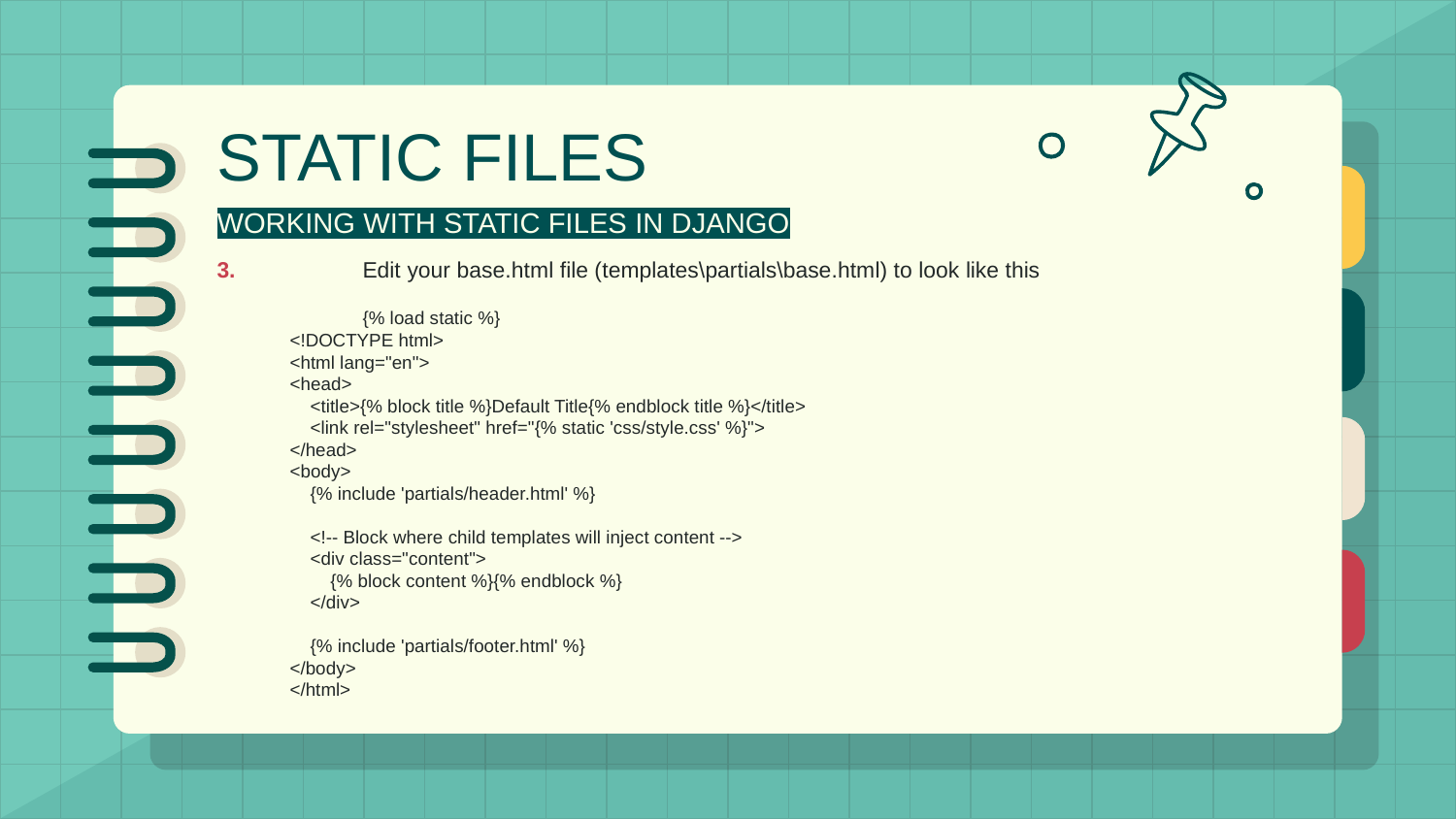

# STATIC FILES

WORKING WITH STATIC FILES IN DJANGO
3.	Edit your base.html file (templates\partials\base.html) to look like this
	{% load static %}
<!DOCTYPE html>
<html lang="en">
<head>
    <title>{% block title %}Default Title{% endblock title %}</title>
    <link rel="stylesheet" href="{% static 'css/style.css' %}">
</head>
<body>
    {% include 'partials/header.html' %}

    <!-- Block where child templates will inject content -->
    <div class="content">
        {% block content %}{% endblock %}
    </div>

    {% include 'partials/footer.html' %}
</body>
</html>